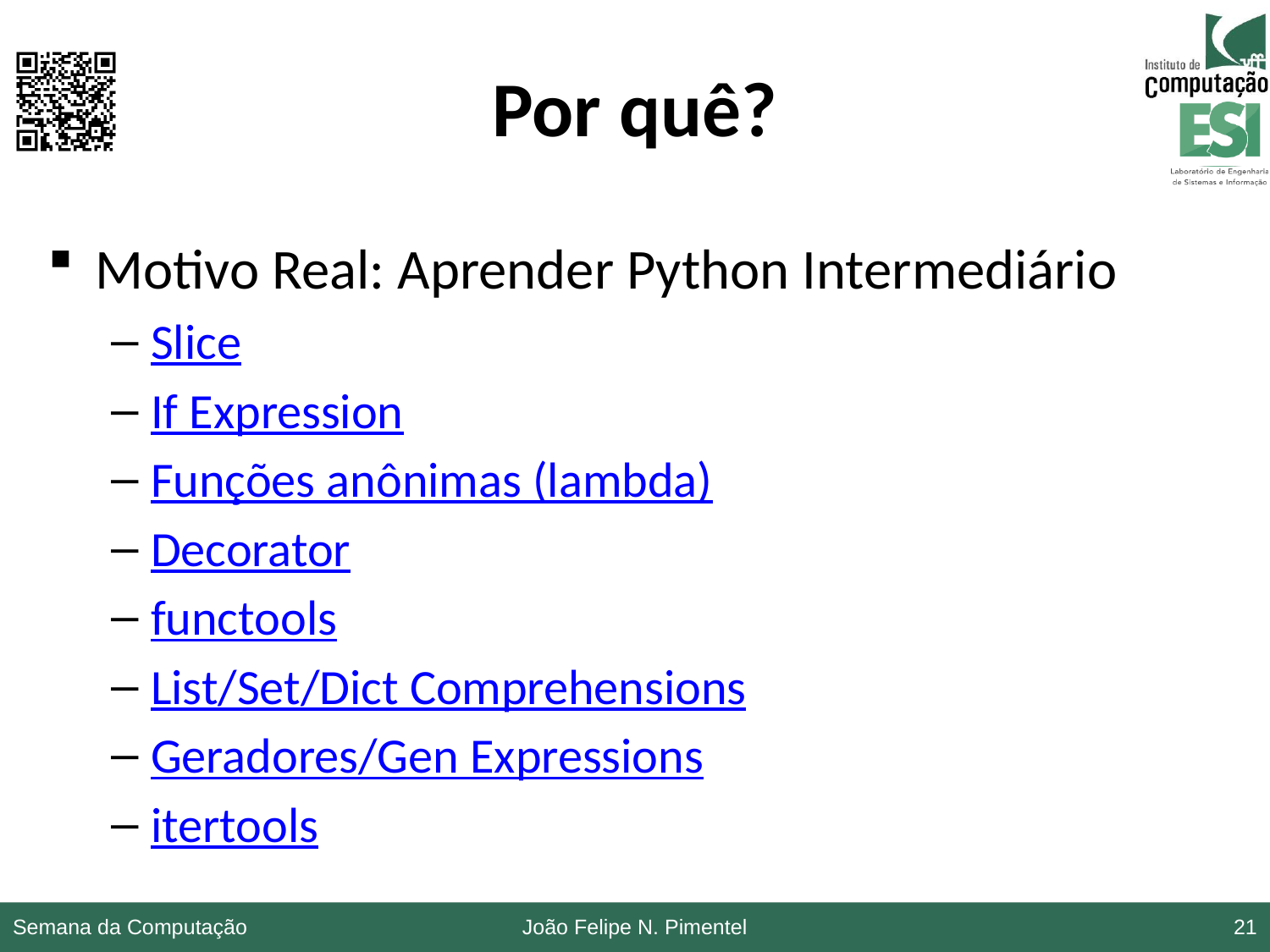

# Por quê?
Motivo Real: Aprender Python Intermediário
Slice
If Expression
Funções anônimas (lambda)
Decorator
functools
List/Set/Dict Comprehensions
Geradores/Gen Expressions
itertools
Semana da Computação
João Felipe N. Pimentel
21